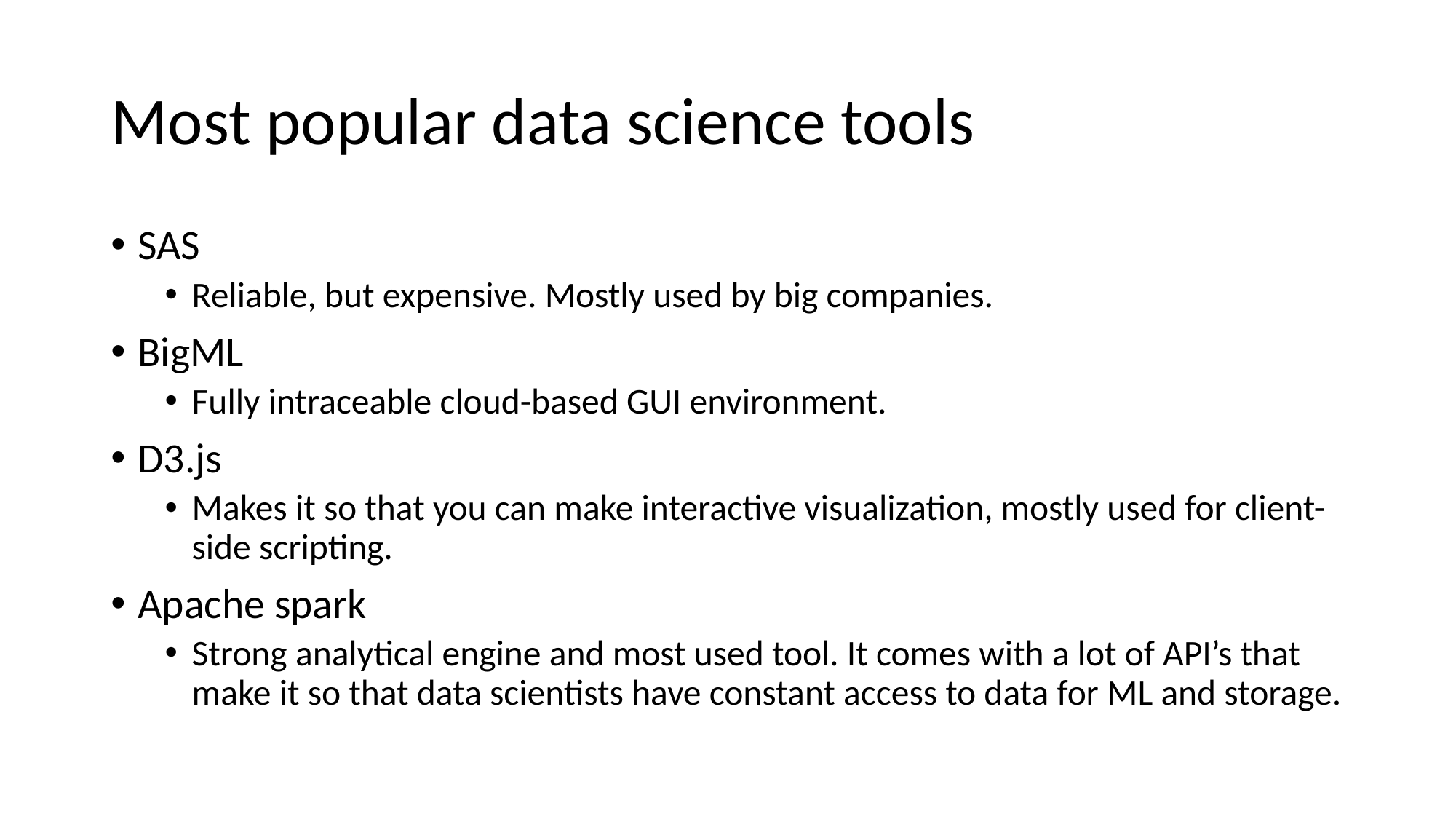

# Most popular data science tools
SAS
Reliable, but expensive. Mostly used by big companies.
BigML
Fully intraceable cloud-based GUI environment.
D3.js
Makes it so that you can make interactive visualization, mostly used for client-side scripting.
Apache spark
Strong analytical engine and most used tool. It comes with a lot of API’s that make it so that data scientists have constant access to data for ML and storage.